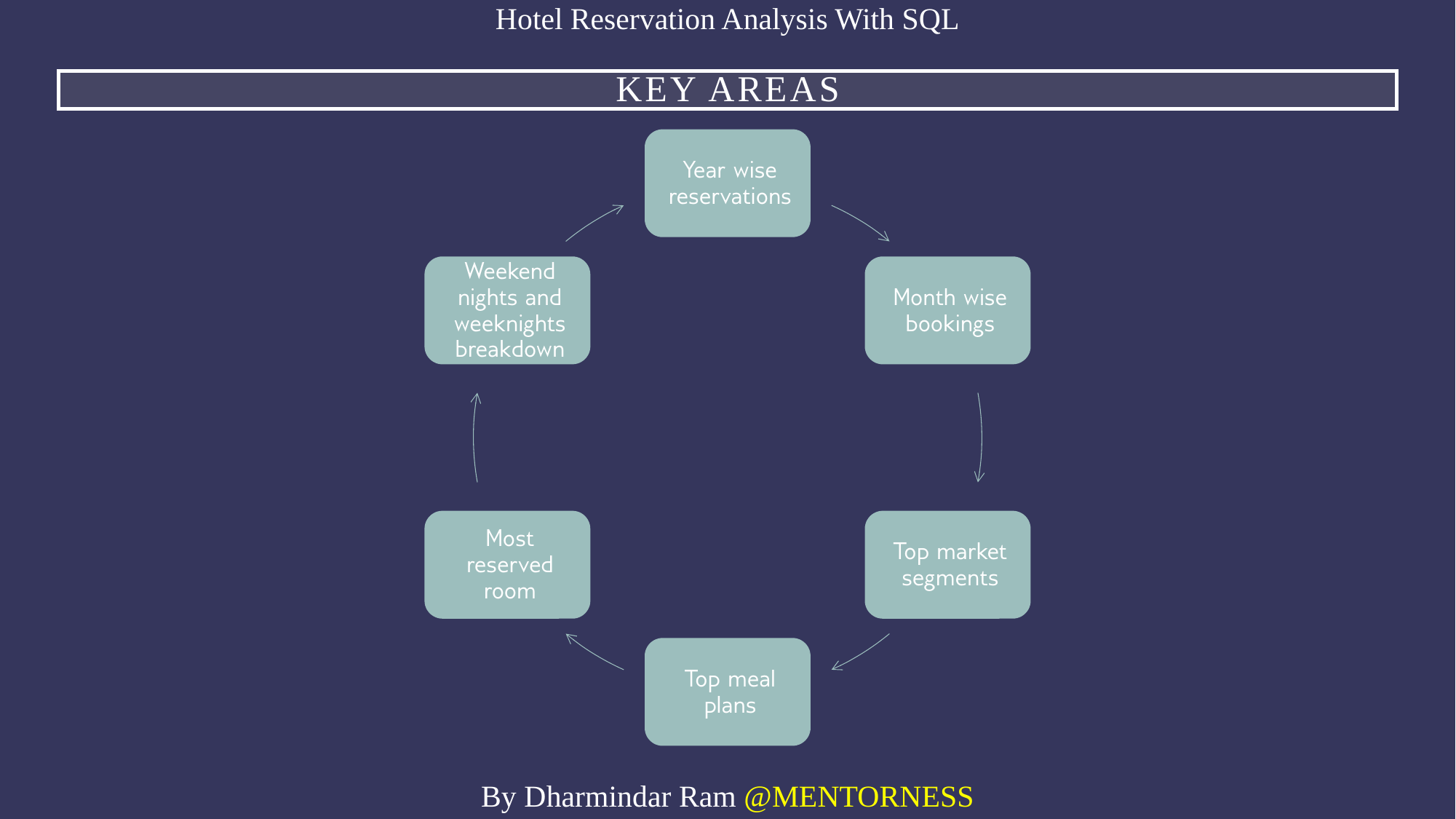

Hotel Reservation Analysis With SQL
Key areas
Year wise reservations
Month wise bookings
Top market segments
Top meal plans
Most reserved room
Weekend nights and weeknights breakdown
By Dharmindar Ram @MENTORNESS